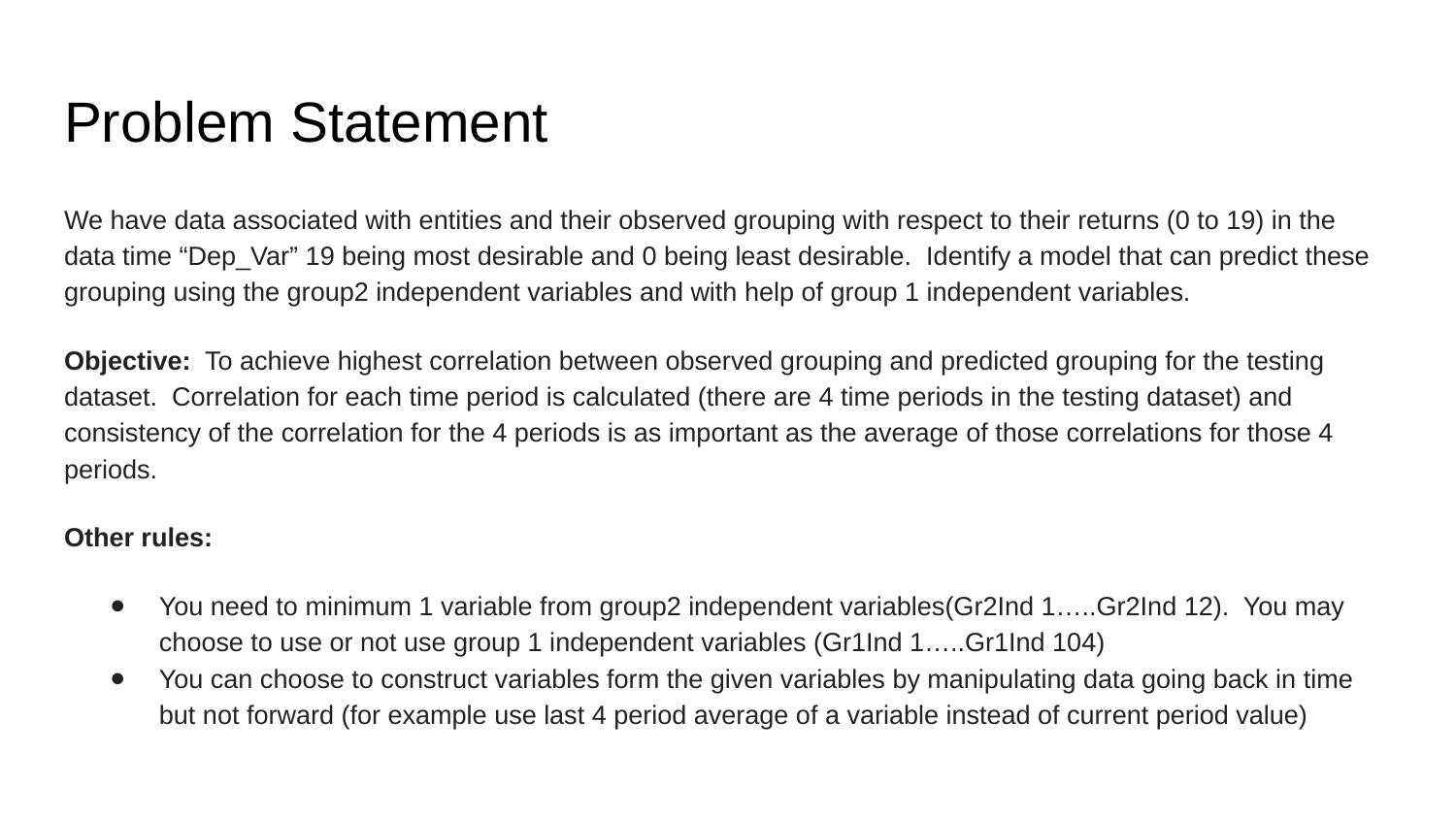

# Problem Statement
We have data associated with entities and their observed grouping with respect to their returns (0 to 19) in the data time “Dep_Var” 19 being most desirable and 0 being least desirable.  Identify a model that can predict these grouping using the group2 independent variables and with help of group 1 independent variables.
Objective:  To achieve highest correlation between observed grouping and predicted grouping for the testing dataset.  Correlation for each time period is calculated (there are 4 time periods in the testing dataset) and consistency of the correlation for the 4 periods is as important as the average of those correlations for those 4 periods.
Other rules:
You need to minimum 1 variable from group2 independent variables(Gr2Ind 1…..Gr2Ind 12).  You may choose to use or not use group 1 independent variables (Gr1Ind 1…..Gr1Ind 104)
You can choose to construct variables form the given variables by manipulating data going back in time but not forward (for example use last 4 period average of a variable instead of current period value)